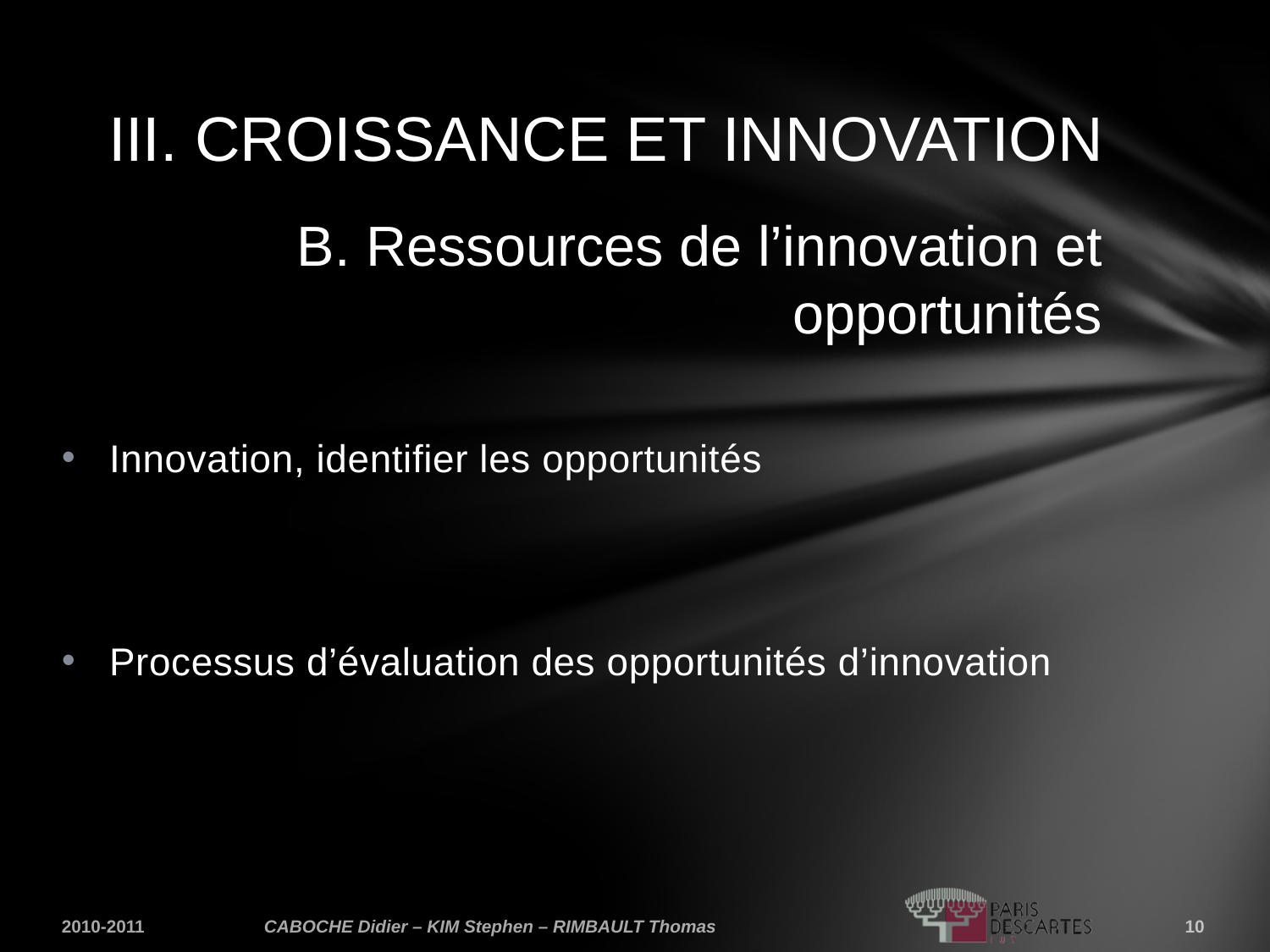

# III. CROISSANCE ET INNOVATION
B. Ressources de l’innovation et opportunités

Innovation, identifier les opportunités

Processus d’évaluation des opportunités d’innovation

2010-2011
CABOCHE Didier – KIM Stephen – RIMBAULT Thomas
10